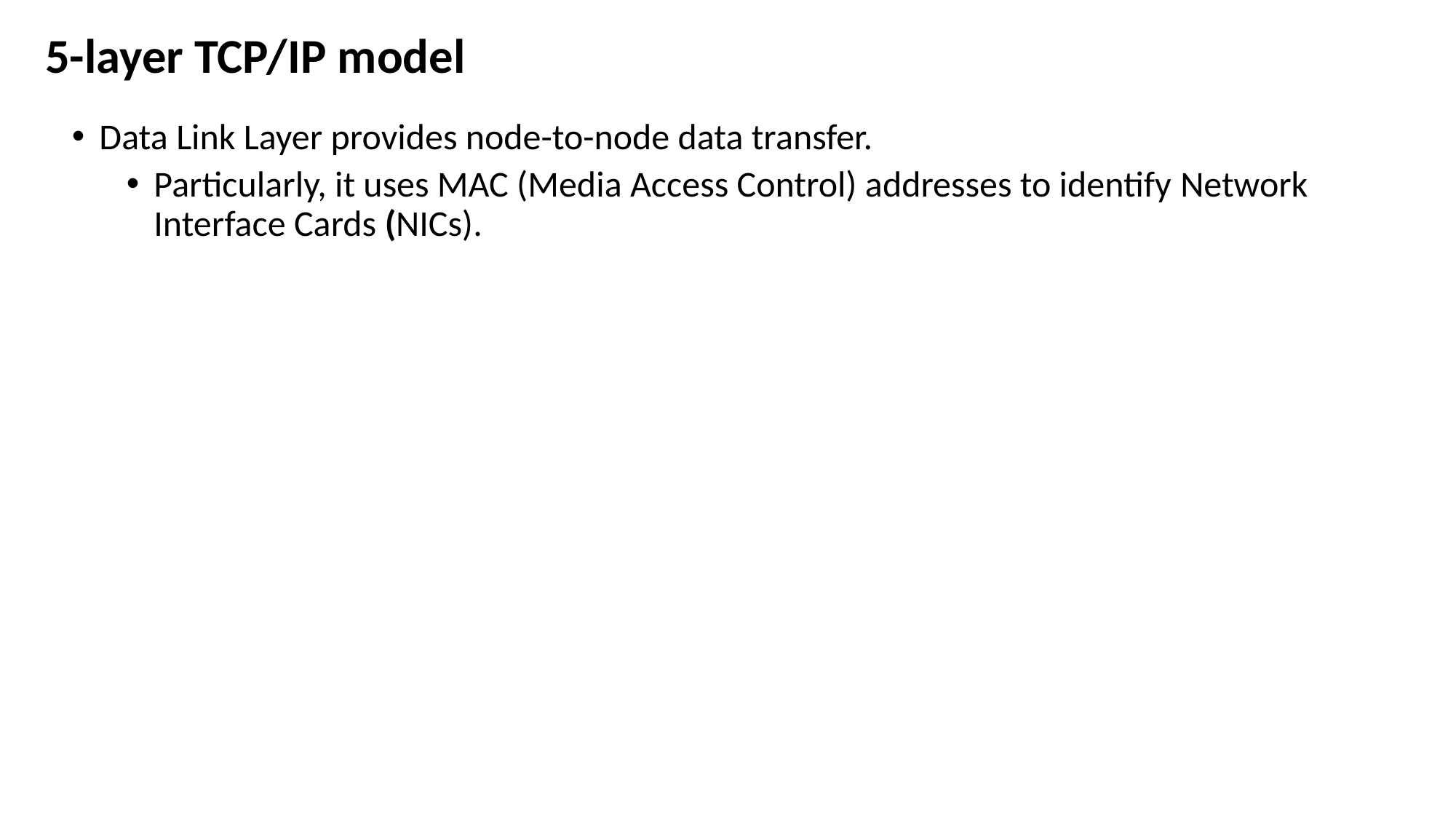

# 5-layer TCP/IP model
Data Link Layer provides node-to-node data transfer.
Particularly, it uses MAC (Media Access Control) addresses to identify Network Interface Cards (NICs).